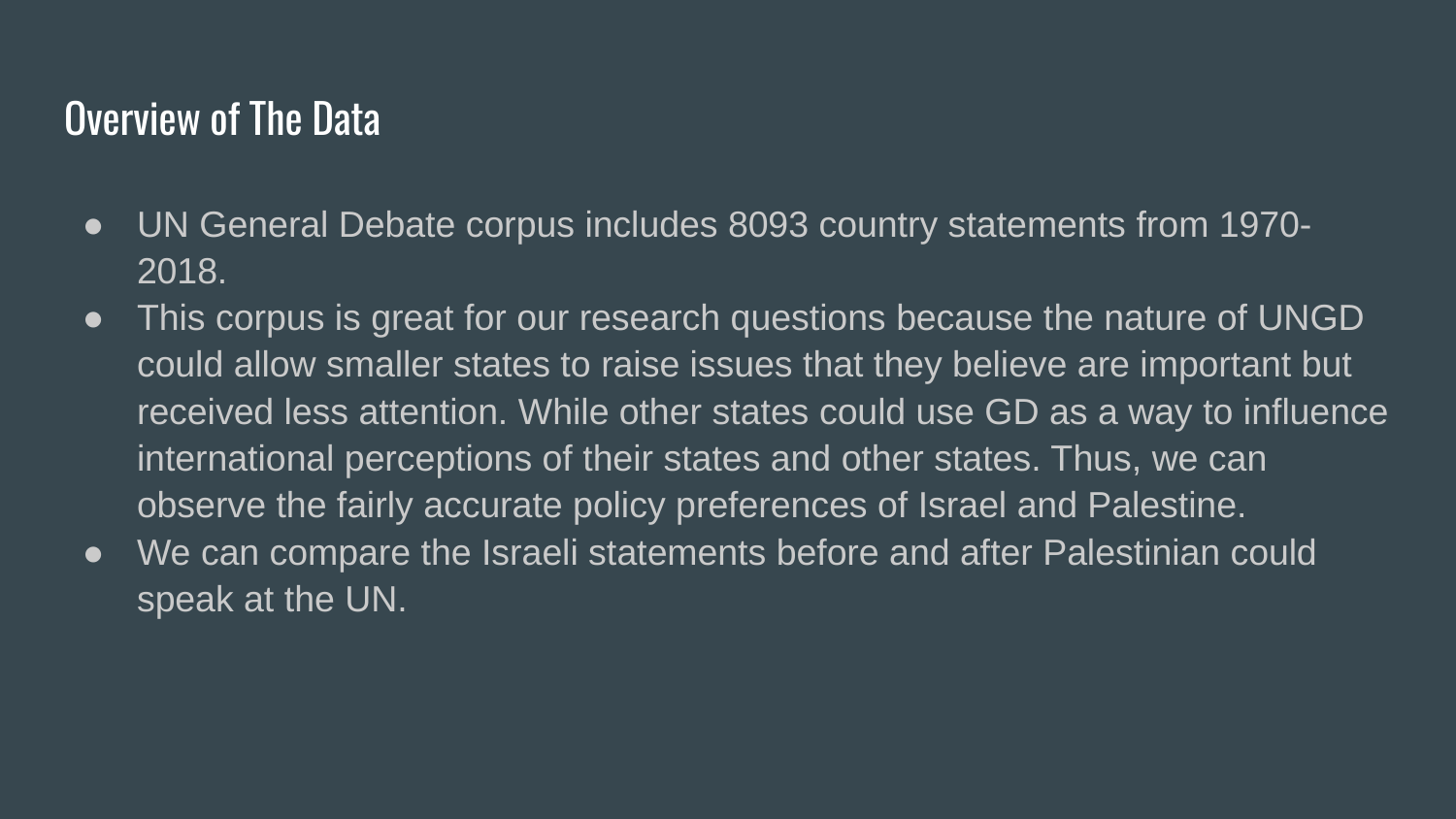

# Overview of The Data
UN General Debate corpus includes 8093 country statements from 1970-2018.
This corpus is great for our research questions because the nature of UNGD could allow smaller states to raise issues that they believe are important but received less attention. While other states could use GD as a way to influence international perceptions of their states and other states. Thus, we can observe the fairly accurate policy preferences of Israel and Palestine.
We can compare the Israeli statements before and after Palestinian could speak at the UN.